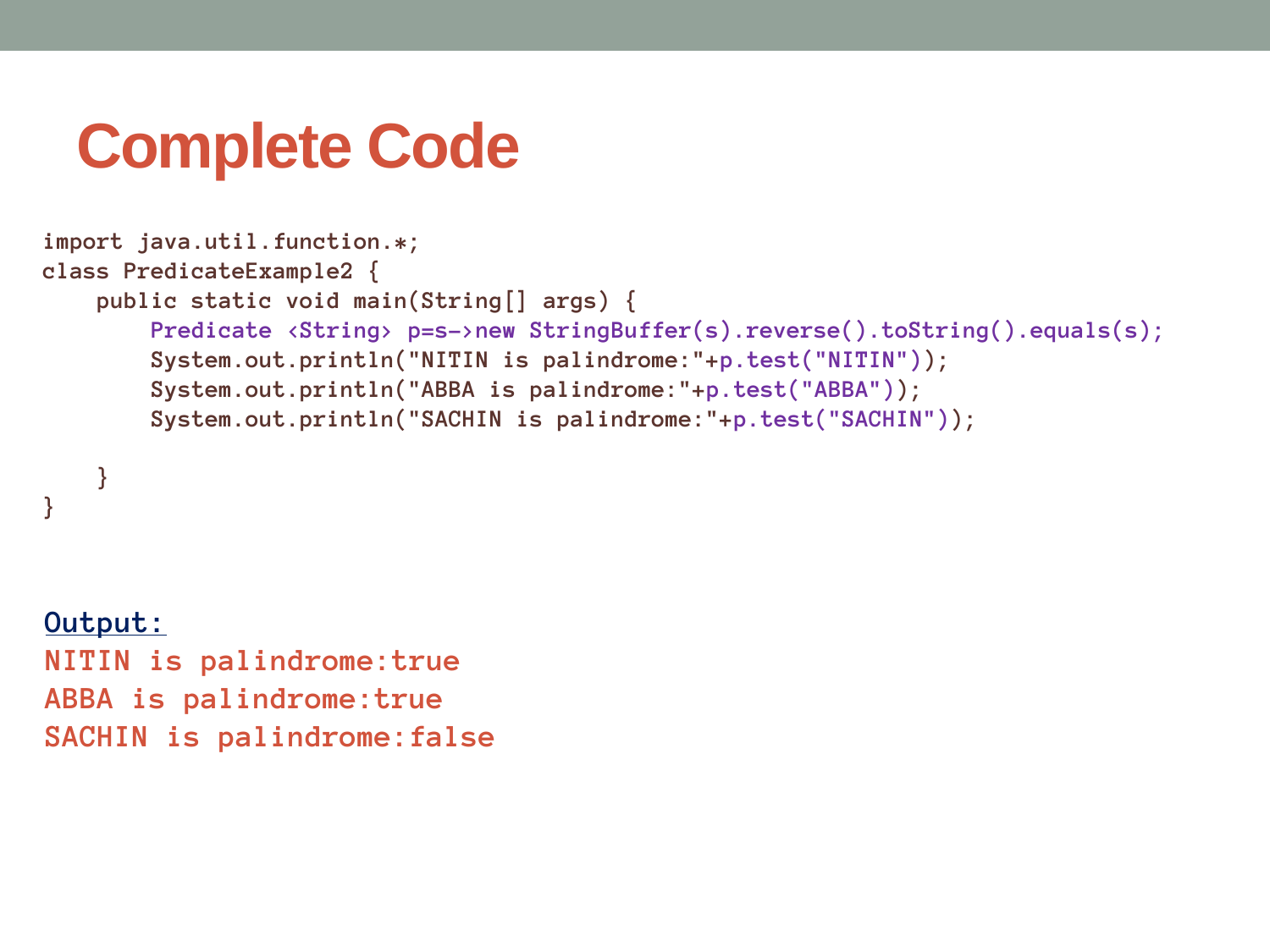

# Complete Code

import java.util.function.*;
class PredicateExample2 {
    public static void main(String[] args) {
        Predicate <String> p=s->new StringBuffer(s).reverse().toString().equals(s);
        System.out.println("NITIN is palindrome:"+p.test("NITIN"));
        System.out.println("ABBA is palindrome:"+p.test("ABBA"));
        System.out.println("SACHIN is palindrome:"+p.test("SACHIN"));

    }
}

Output:
NITIN is palindrome:true
ABBA is palindrome:true
SACHIN is palindrome:false